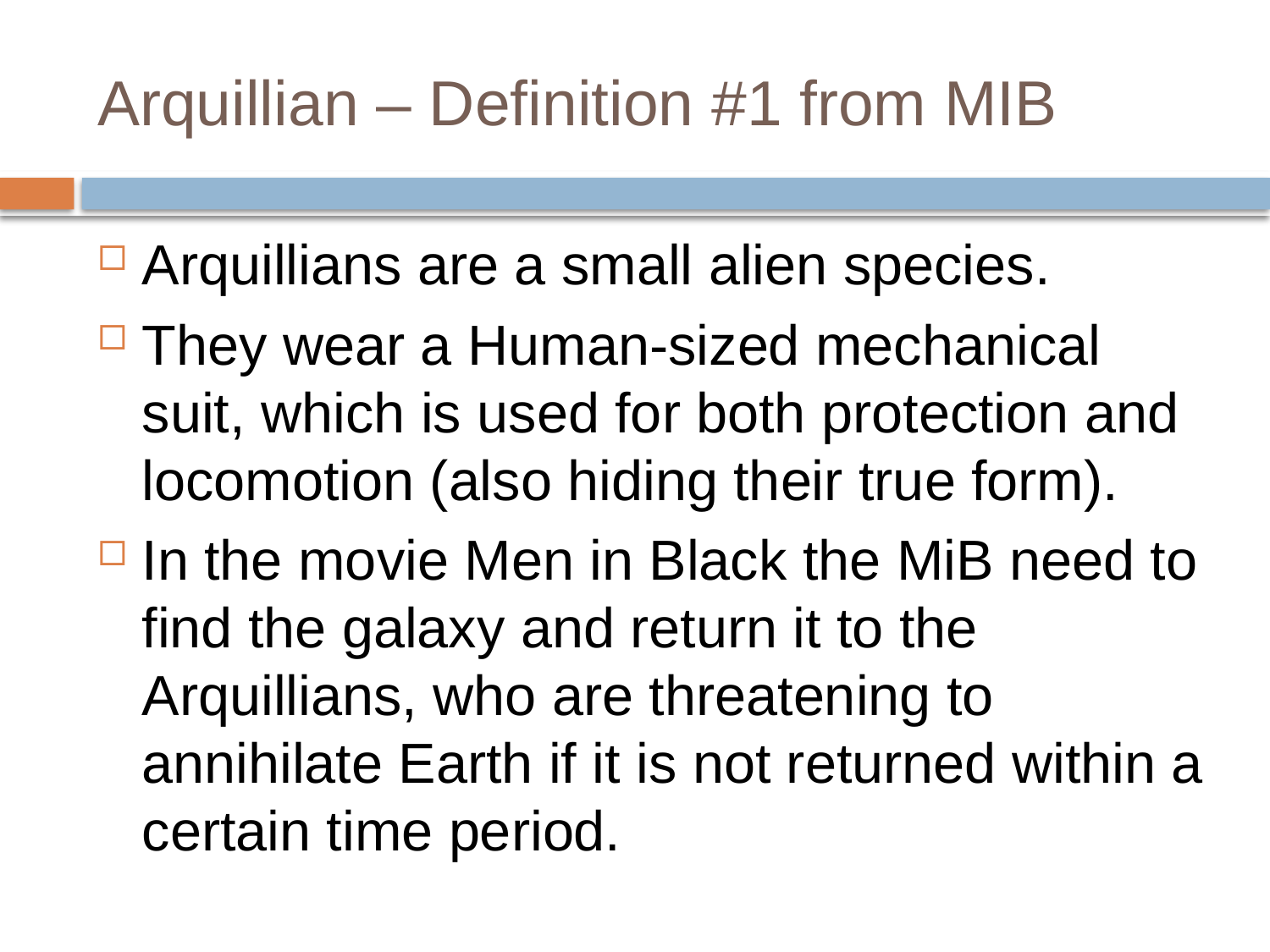

# Arquillian – Definition #1 from MIB
Arquillians are a small alien species.
They wear a Human-sized mechanical suit, which is used for both protection and locomotion (also hiding their true form).
In the movie Men in Black the MiB need to find the galaxy and return it to the Arquillians, who are threatening to annihilate Earth if it is not returned within a certain time period.